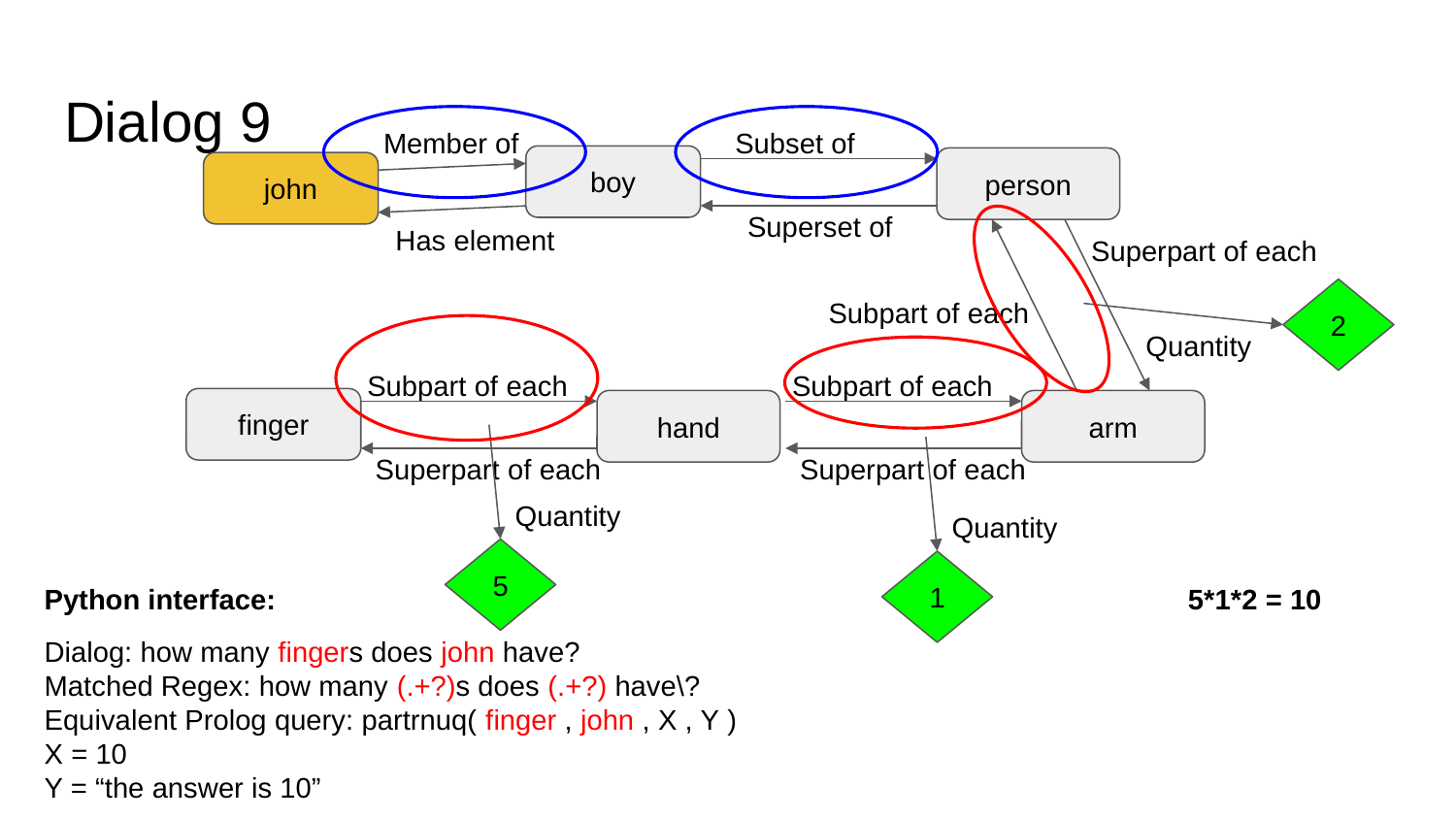

# Dialog 9

Member of
Subset of
boy
person
john

Superset of
Has element
Superpart of each
2
Subpart of each
Quantity

Subpart of each
Subpart of each
finger
hand
arm
Superpart of each
Superpart of each
Quantity
Quantity
5
1
Python interface:
5*1*2 = 10
Dialog: how many fingers does john have?
Matched Regex: how many (.+?)s does (.+?) have\?
Equivalent Prolog query: partrnuq( finger , john , X , Y )
X = 10
Y = “the answer is 10”